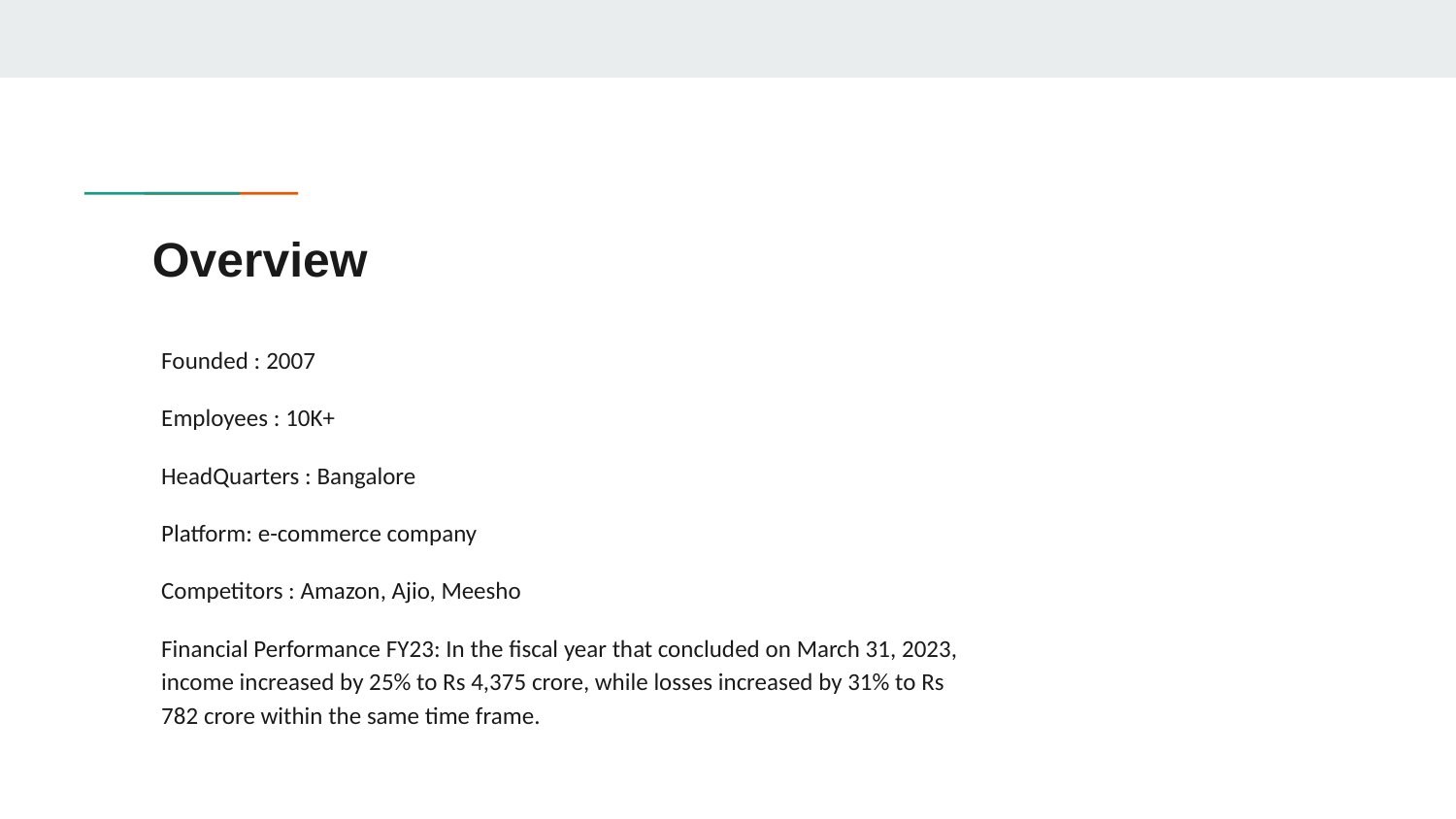

# Overview

Founded : 2007
Employees : 10K+
HeadQuarters : Bangalore
Platform: e-commerce company
Competitors : Amazon, Ajio, Meesho
Financial Performance FY23: In the fiscal year that concluded on March 31, 2023, income increased by 25% to Rs 4,375 crore, while losses increased by 31% to Rs 782 crore within the same time frame.